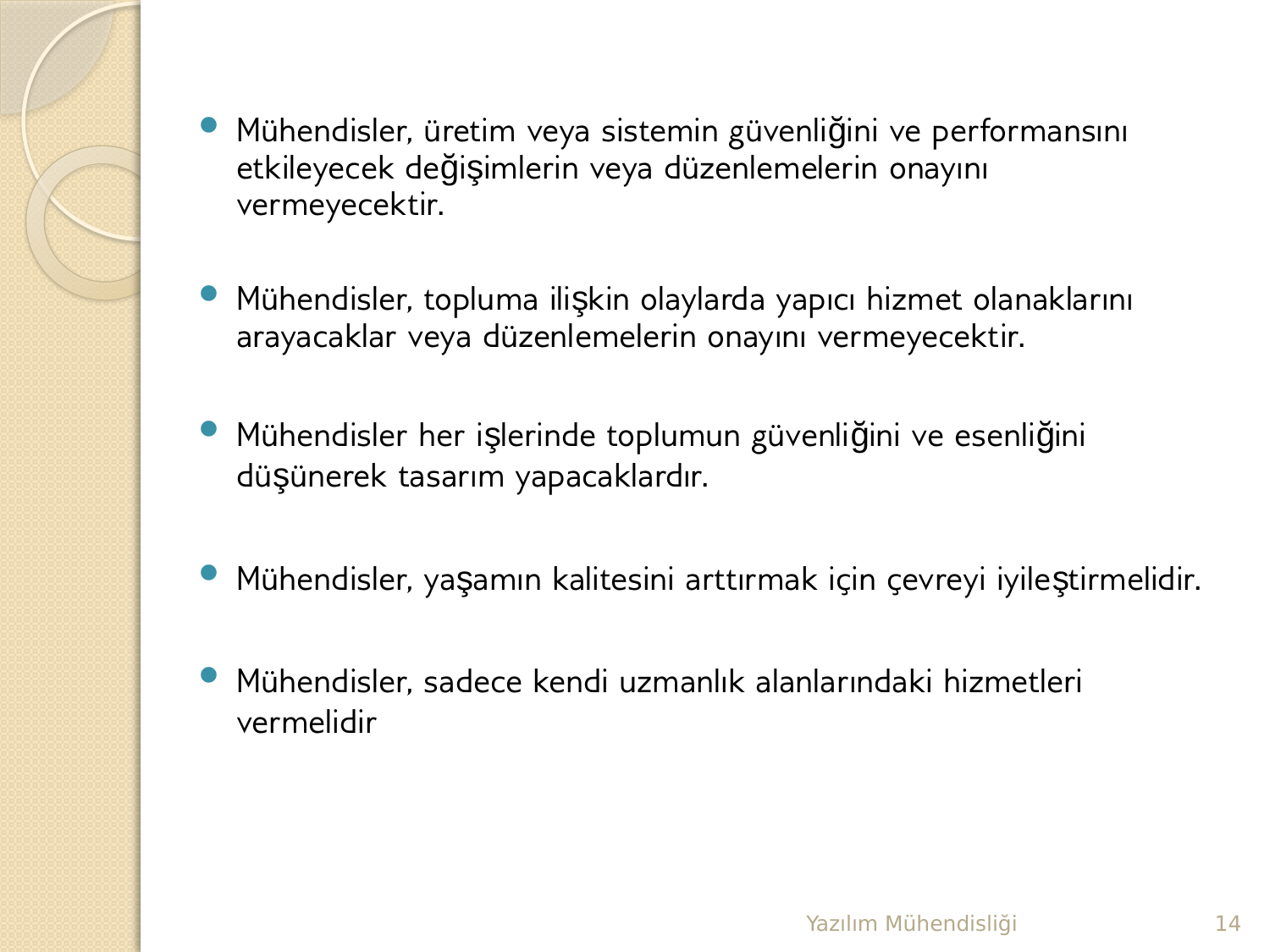

Mühendisler, üretim veya sistemin güvenliğini ve performansını etkileyecek değişimlerin veya düzenlemelerin onayını vermeyecektir.

Mühendisler, topluma ilişkin olaylarda yapıcı hizmet olanaklarını arayacaklar veya düzenlemelerin onayını vermeyecektir.

Mühendisler her işlerinde toplumun güvenliğini ve esenliğini düşünerek tasarım yapacaklardır.

Mühendisler, yaşamın kalitesini arttırmak için çevreyi iyileştirmelidir.

Mühendisler, sadece kendi uzmanlık alanlarındaki hizmetleri vermelidir

Yazılım Mühendisliği
14